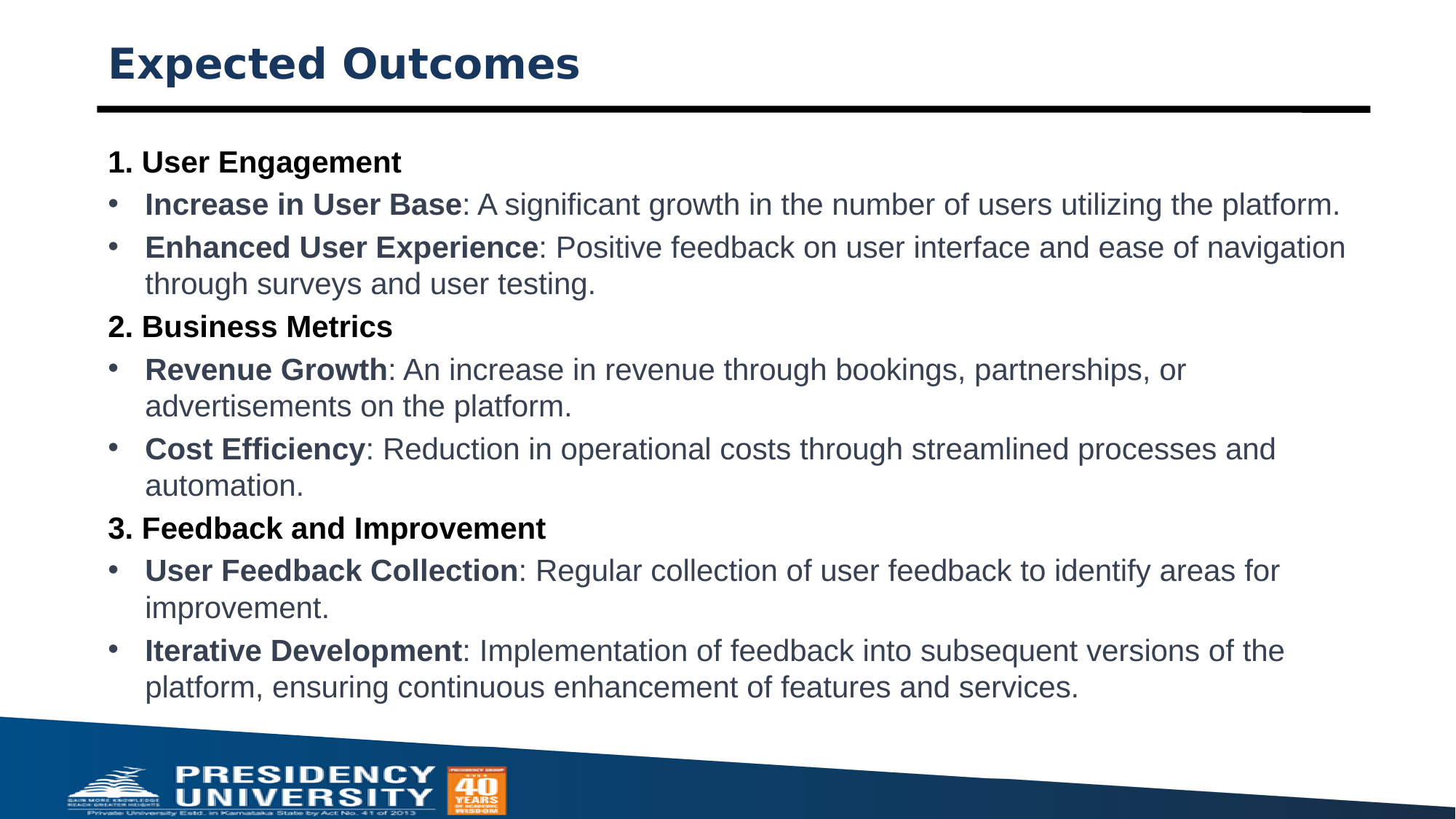

# Expected Outcomes
1. User Engagement
Increase in User Base: A significant growth in the number of users utilizing the platform.
Enhanced User Experience: Positive feedback on user interface and ease of navigation through surveys and user testing.
2. Business Metrics
Revenue Growth: An increase in revenue through bookings, partnerships, or advertisements on the platform.
Cost Efficiency: Reduction in operational costs through streamlined processes and automation.
3. Feedback and Improvement
User Feedback Collection: Regular collection of user feedback to identify areas for improvement.
Iterative Development: Implementation of feedback into subsequent versions of the platform, ensuring continuous enhancement of features and services.